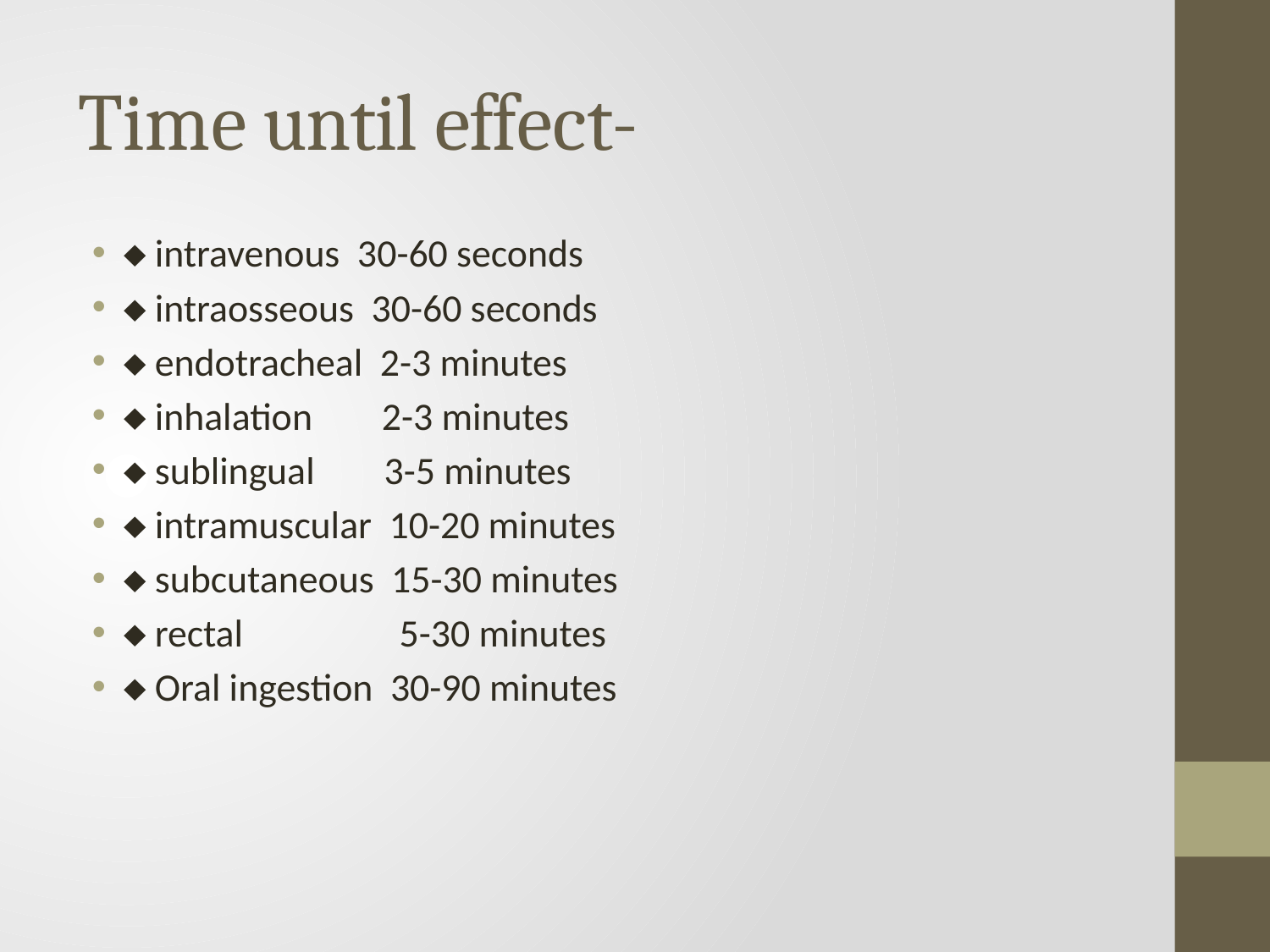

# Time until effect-
♦ intravenous  30-60 seconds
♦ intraosseous  30-60 seconds
♦ endotracheal  2-3 minutes
♦ inhalation        2-3 minutes
♦ sublingual        3-5 minutes
♦ intramuscular  10-20 minutes
♦ subcutaneous  15-30 minutes
♦ rectal                  5-30 minutes
♦ Oral ingestion  30-90 minutes